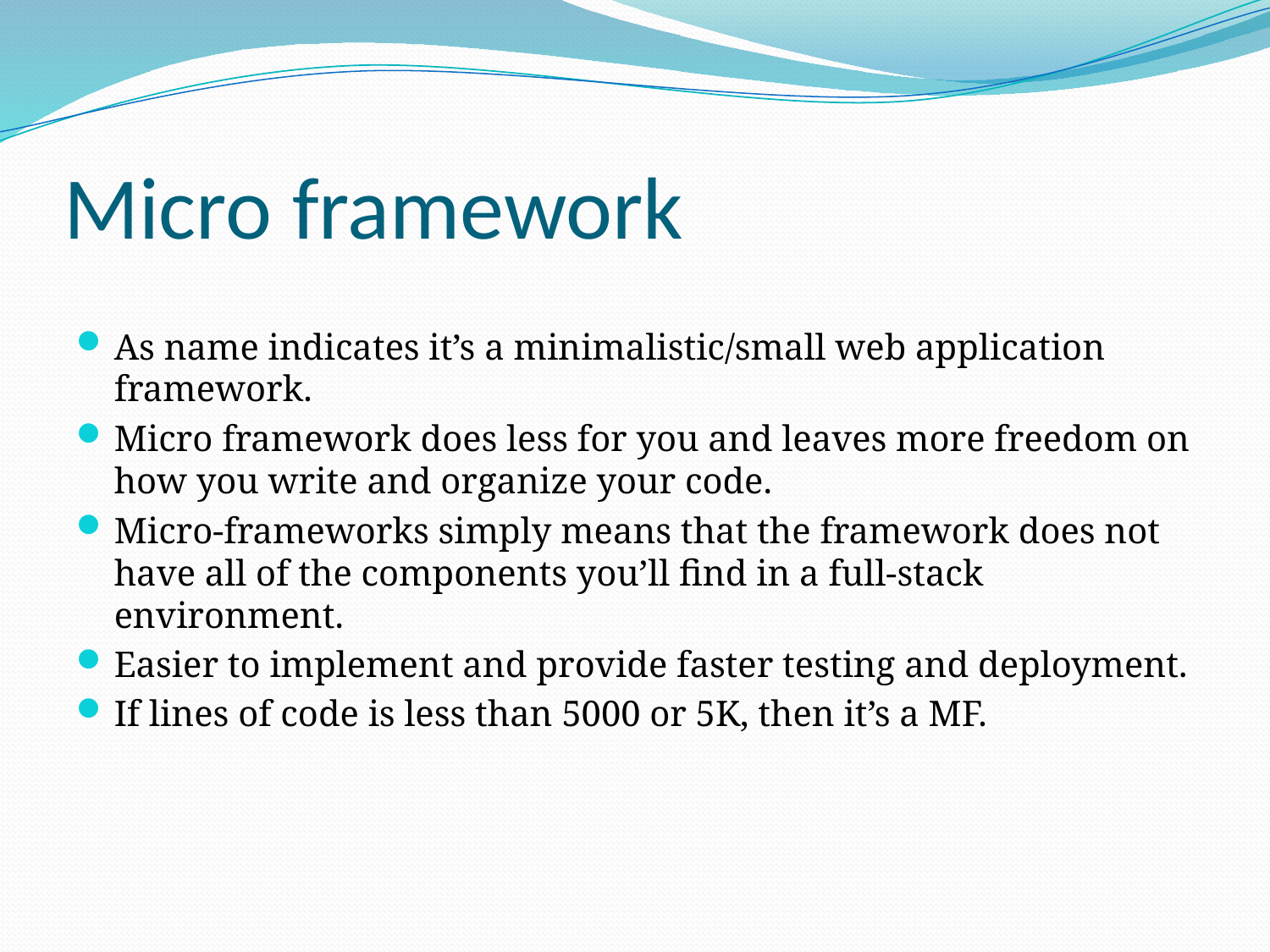

# Micro framework

As name indicates it’s a minimalistic/small web application framework.
Micro framework does less for you and leaves more freedom on how you write and organize your code.
Micro-frameworks simply means that the framework does not have all of the components you’ll find in a full-stack environment.
Easier to implement and provide faster testing and deployment.
If lines of code is less than 5000 or 5K, then it’s a MF.